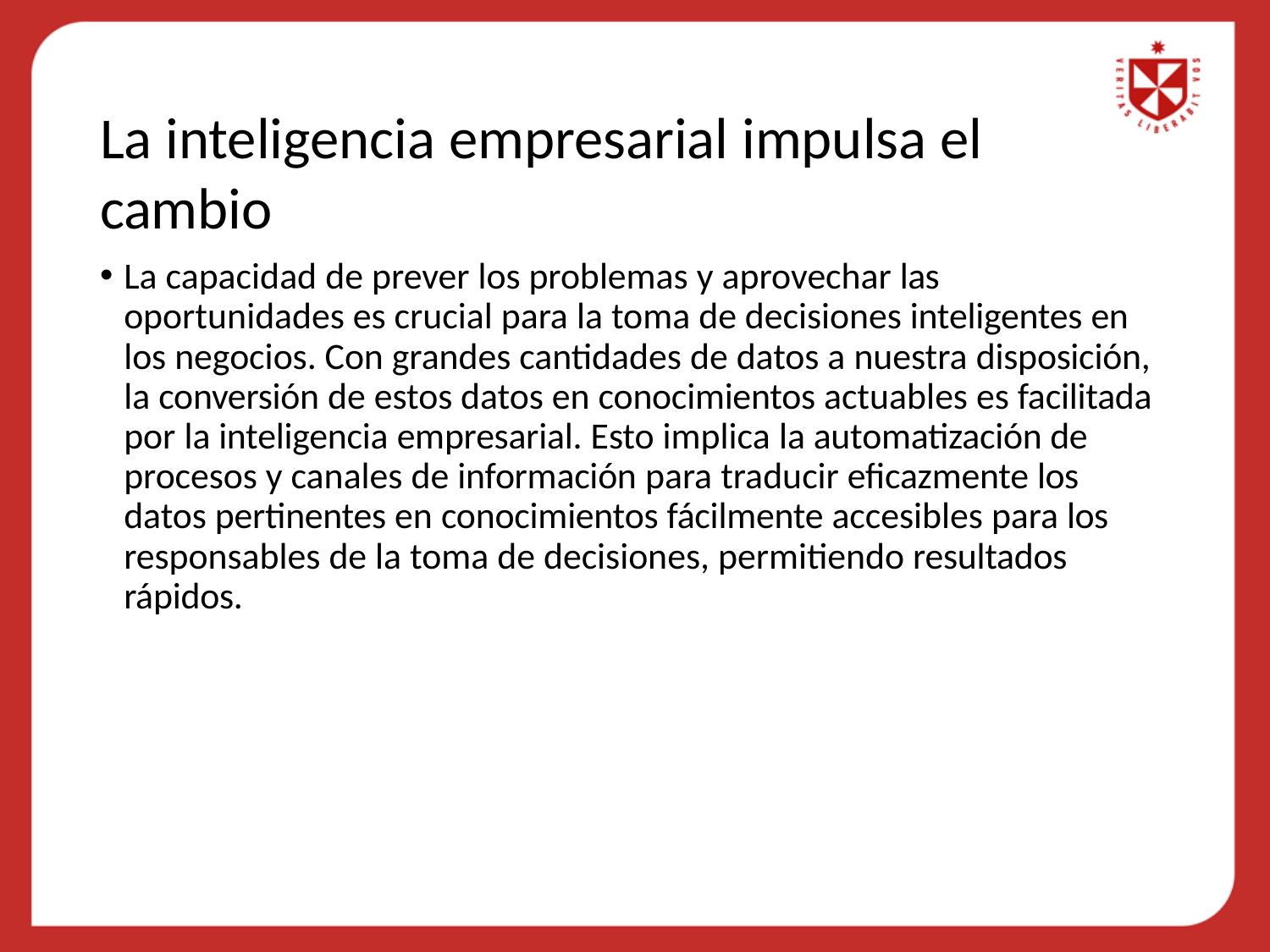

# La inteligencia empresarial impulsa el cambio
La capacidad de prever los problemas y aprovechar las oportunidades es crucial para la toma de decisiones inteligentes en los negocios. Con grandes cantidades de datos a nuestra disposición, la conversión de estos datos en conocimientos actuables es facilitada por la inteligencia empresarial. Esto implica la automatización de procesos y canales de información para traducir eficazmente los datos pertinentes en conocimientos fácilmente accesibles para los responsables de la toma de decisiones, permitiendo resultados rápidos.